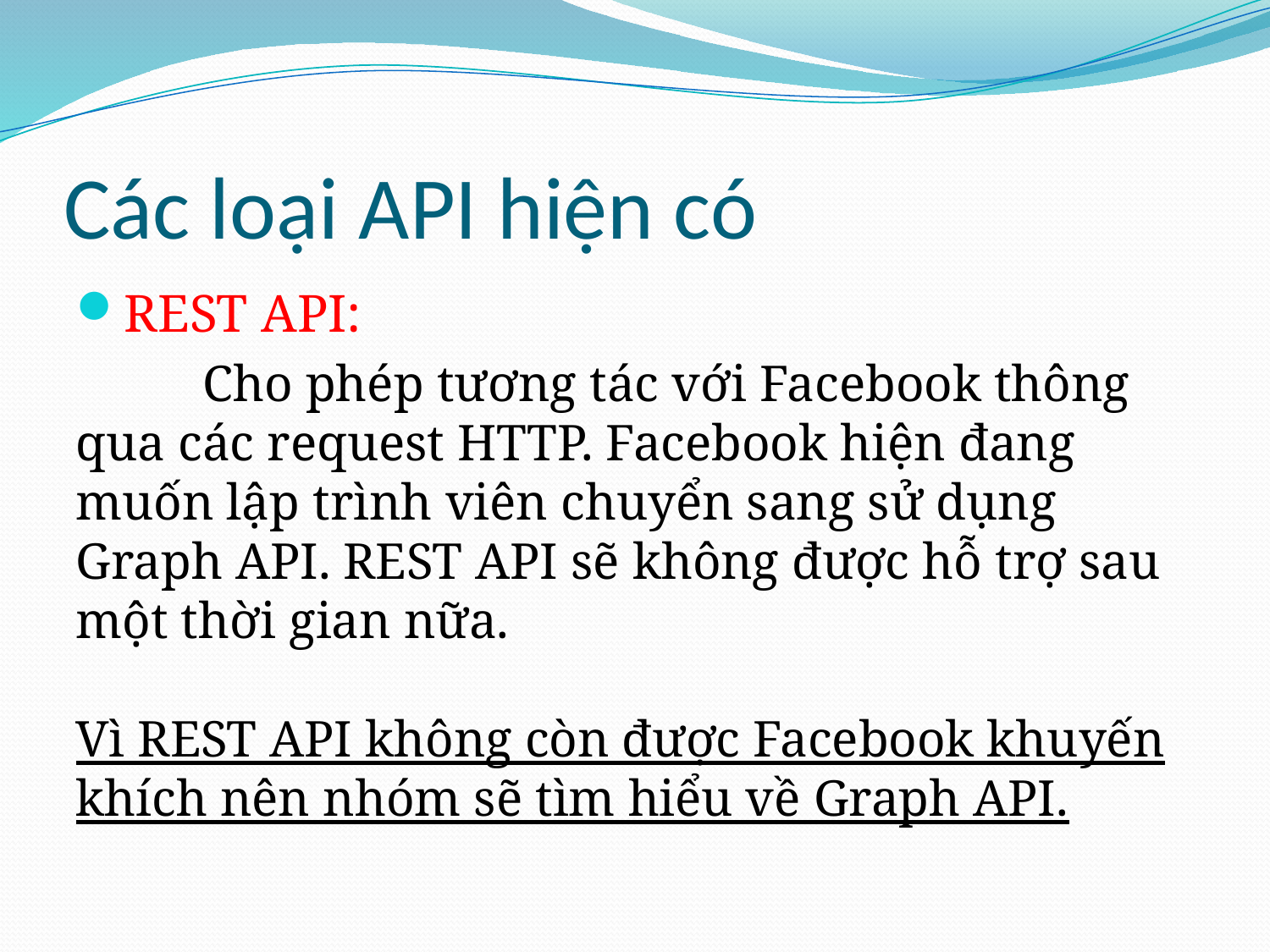

# Các loại API hiện có
REST API:
	Cho phép tương tác với Facebook thông qua các request HTTP. Facebook hiện đang muốn lập trình viên chuyển sang sử dụng Graph API. REST API sẽ không được hỗ trợ sau một thời gian nữa.

Vì REST API không còn được Facebook khuyến khích nên nhóm sẽ tìm hiểu về Graph API.